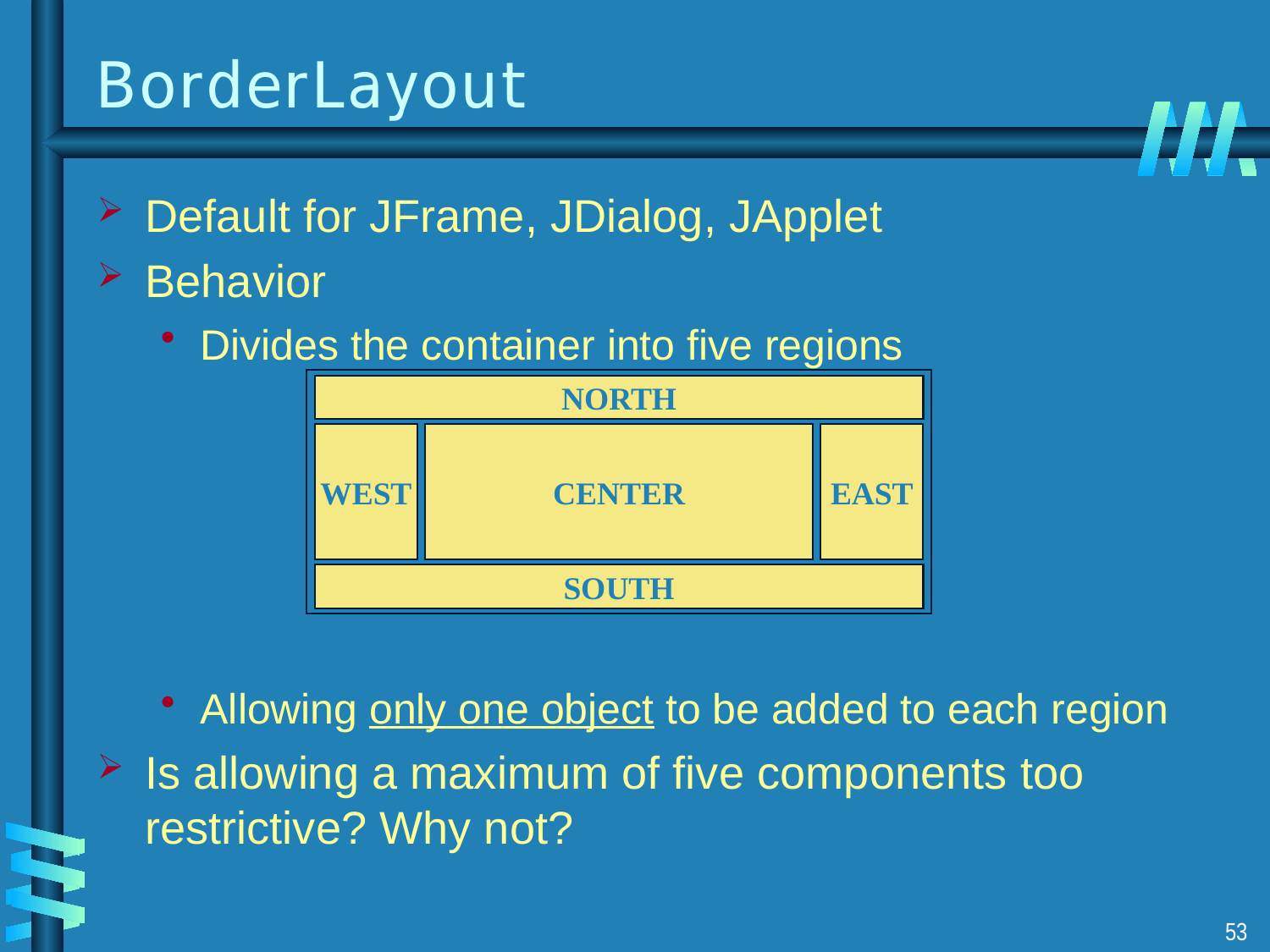

# BorderLayout
Default for JFrame, JDialog, JApplet
Behavior
Divides the container into five regions

Allowing only one object to be added to each region
Is allowing a maximum of five components too restrictive? Why not?

NORTH
WEST
CENTER
EAST
SOUTH
53